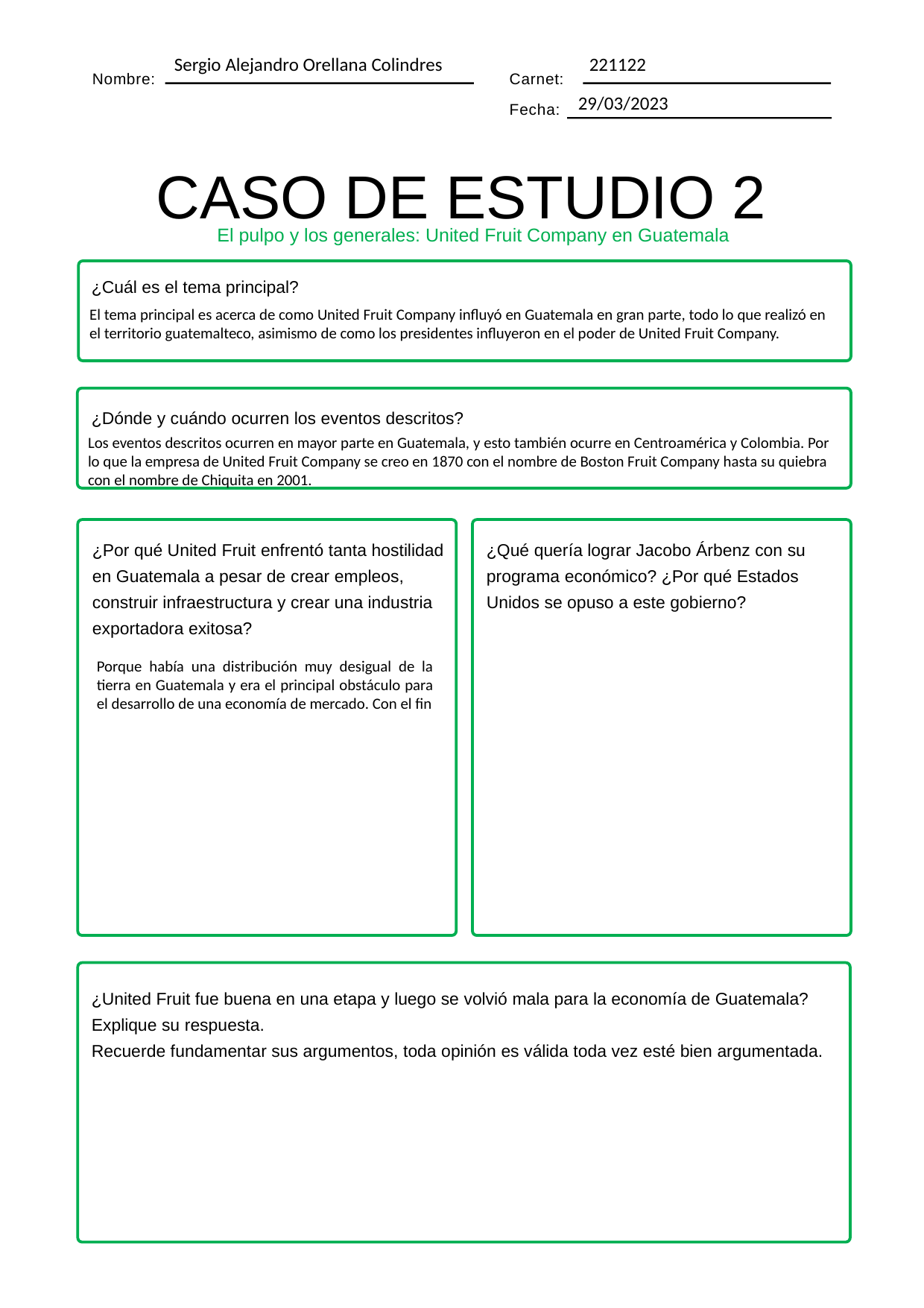

221122
Sergio Alejandro Orellana Colindres
Nombre:
Carnet:

29/03/2023
Fecha:

CASO DE ESTUDIO 2
El pulpo y los generales: United Fruit Company en Guatemala

¿Cuál es el tema principal?
El tema principal es acerca de como United Fruit Company influyó en Guatemala en gran parte, todo lo que realizó en el territorio guatemalteco, asimismo de como los presidentes influyeron en el poder de United Fruit Company.

¿Dónde y cuándo ocurren los eventos descritos?
Los eventos descritos ocurren en mayor parte en Guatemala, y esto también ocurre en Centroamérica y Colombia. Por lo que la empresa de United Fruit Company se creo en 1870 con el nombre de Boston Fruit Company hasta su quiebra con el nombre de Chiquita en 2001.

¿Por qué United Fruit enfrentó tanta hostilidad en Guatemala a pesar de crear empleos, construir infraestructura y crear una industria exportadora exitosa?
¿Qué quería lograr Jacobo Árbenz con su programa económico? ¿Por qué Estados Unidos se opuso a este gobierno?
Porque había una distribución muy desigual de la tierra en Guatemala y era el principal obstáculo para el desarrollo de una economía de mercado. Con el fin

¿United Fruit fue buena en una etapa y luego se volvió mala para la economía de Guatemala? Explique su respuesta.
Recuerde fundamentar sus argumentos, toda opinión es válida toda vez esté bien argumentada.